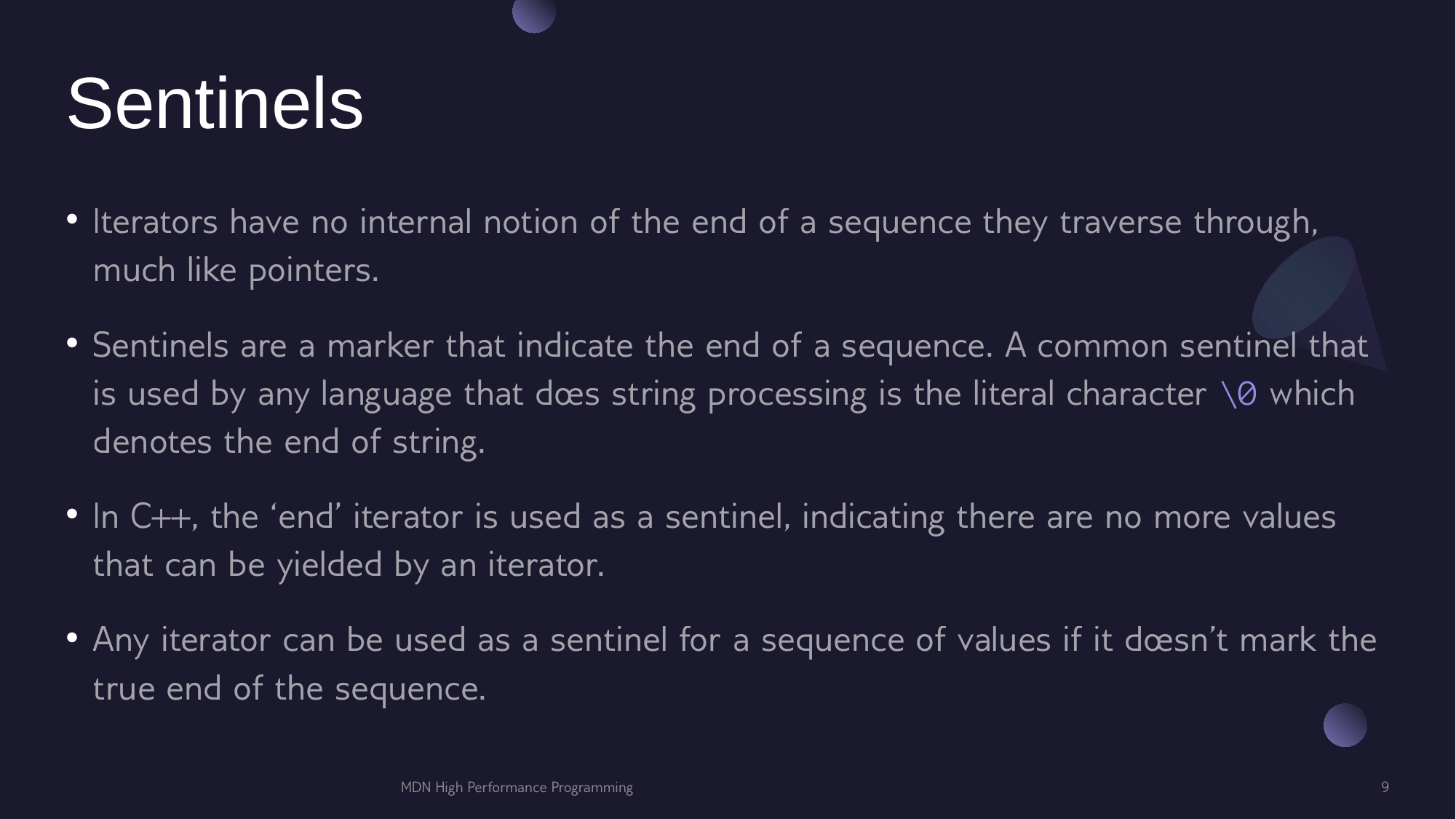

# Sentinels
Iterators have no internal notion of the end of a sequence they traverse through, much like pointers.
Sentinels are a marker that indicate the end of a sequence. A common sentinel that is used by any language that does string processing is the literal character \0 which denotes the end of string.
In C++, the ‘end’ iterator is used as a sentinel, indicating there are no more values that can be yielded by an iterator.
Any iterator can be used as a sentinel for a sequence of values if it doesn’t mark the true end of the sequence.

MDN High Performance Programming
9